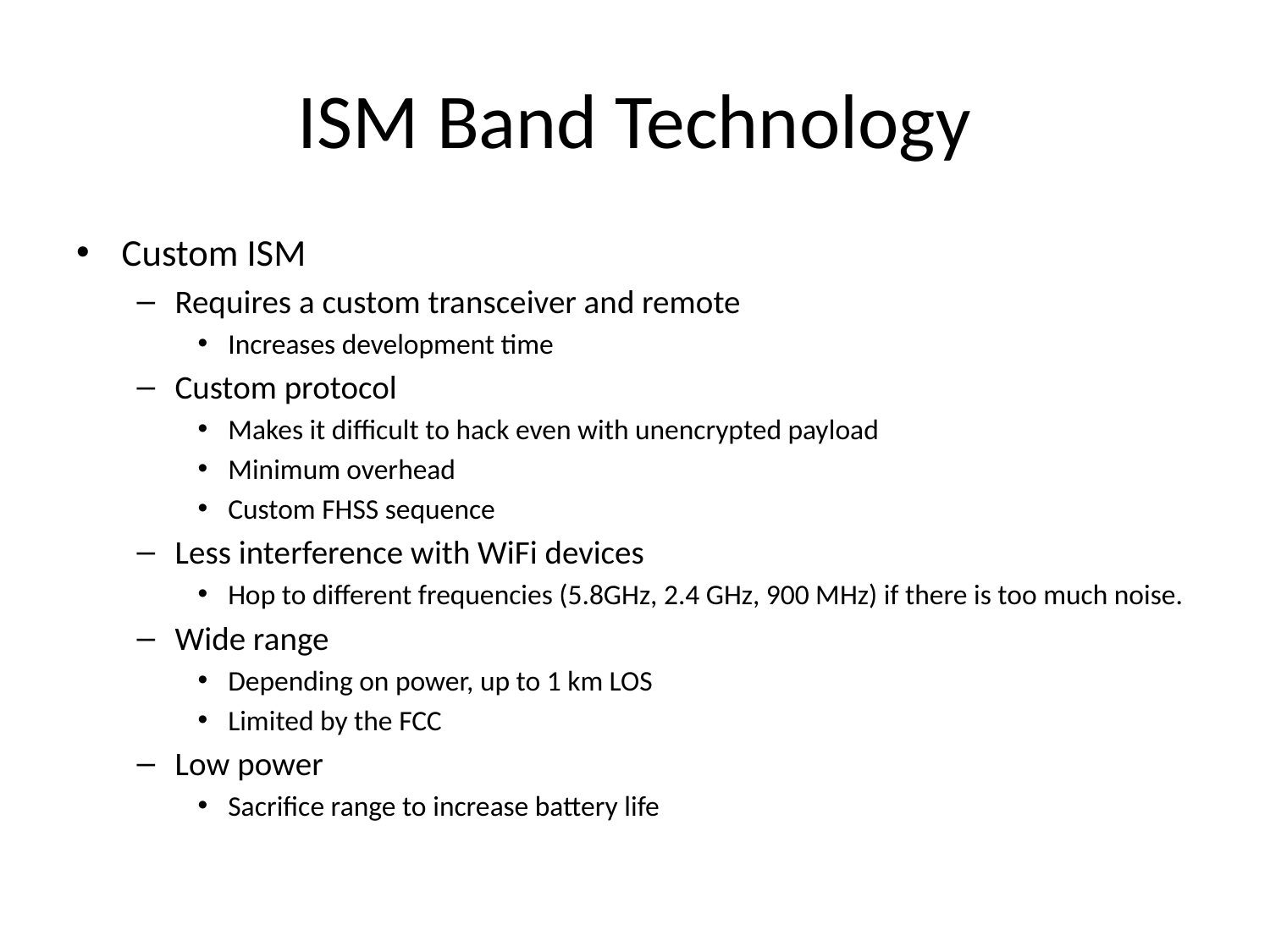

# ISM Band Technology
Custom ISM
Requires a custom transceiver and remote
Increases development time
Custom protocol
Makes it difficult to hack even with unencrypted payload
Minimum overhead
Custom FHSS sequence
Less interference with WiFi devices
Hop to different frequencies (5.8GHz, 2.4 GHz, 900 MHz) if there is too much noise.
Wide range
Depending on power, up to 1 km LOS
Limited by the FCC
Low power
Sacrifice range to increase battery life